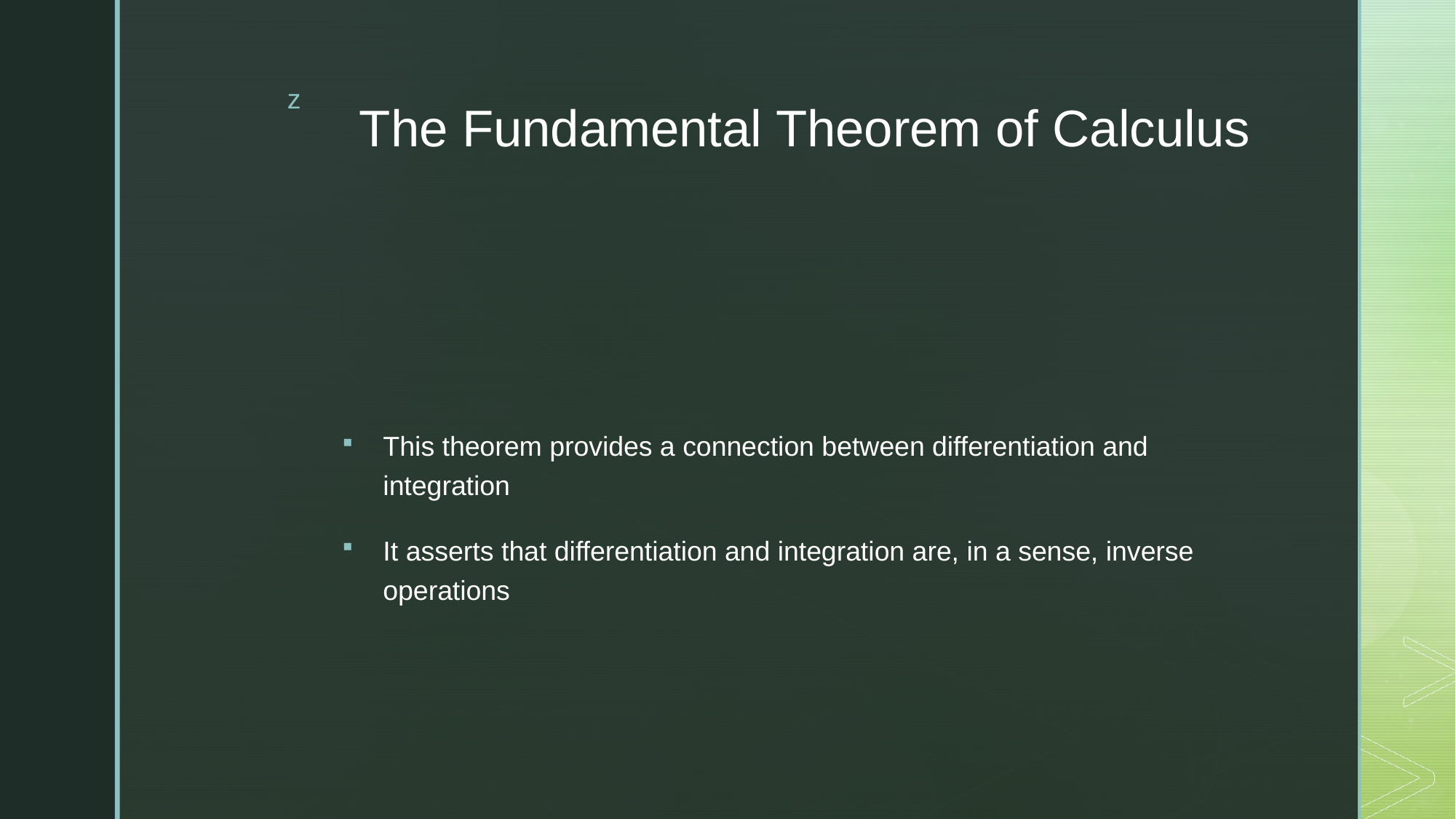

# The Fundamental Theorem of Calculus

This theorem provides a connection between differentiation and integration
It asserts that differentiation and integration are, in a sense, inverse operations